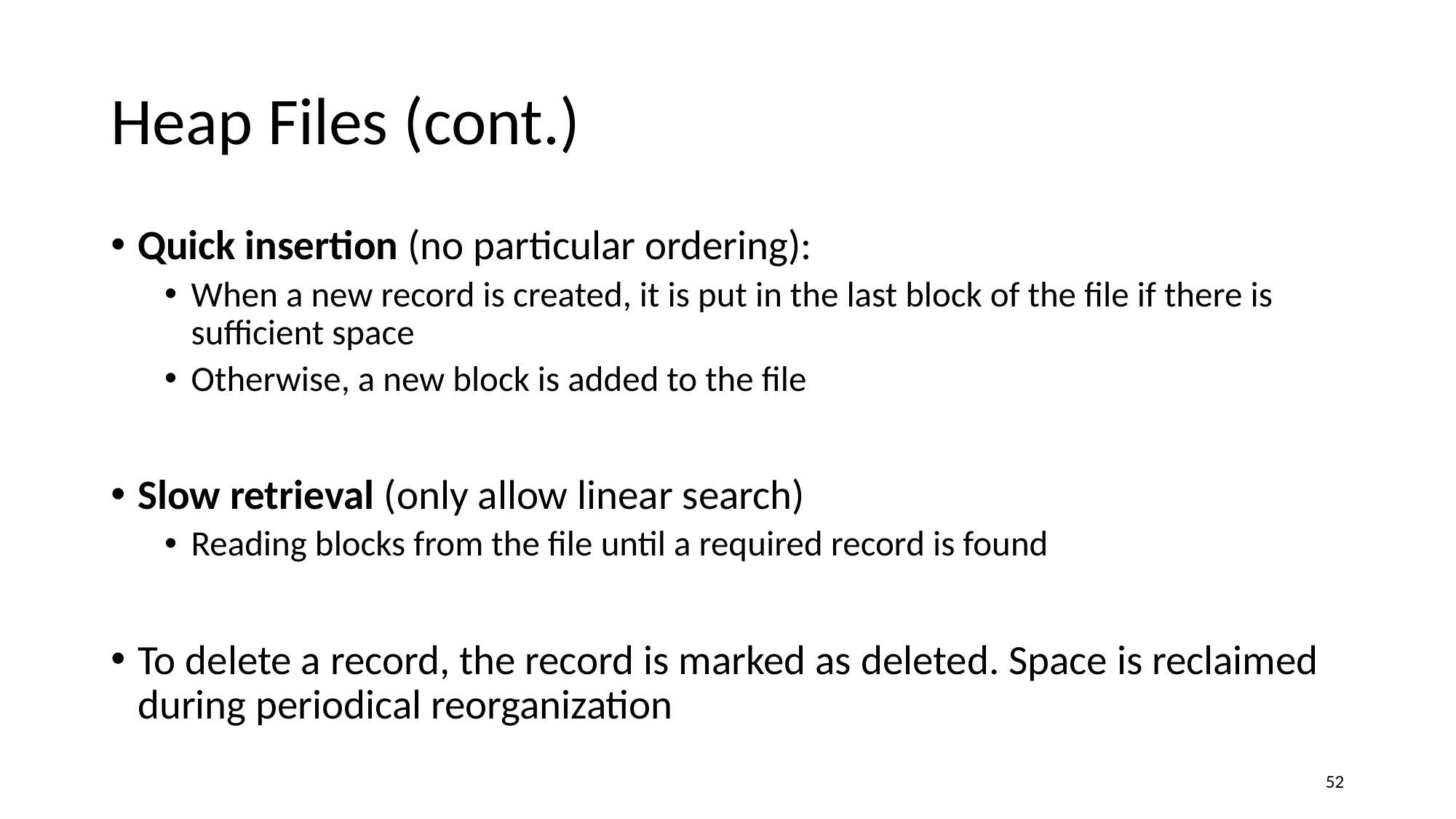

# Heap Files (cont.)
Quick insertion (no particular ordering):
When a new record is created, it is put in the last block of the file if there is sufficient space
Otherwise, a new block is added to the file

Slow retrieval (only allow linear search)
Reading blocks from the file until a required record is found

To delete a record, the record is marked as deleted. Space is reclaimed during periodical reorganization
52